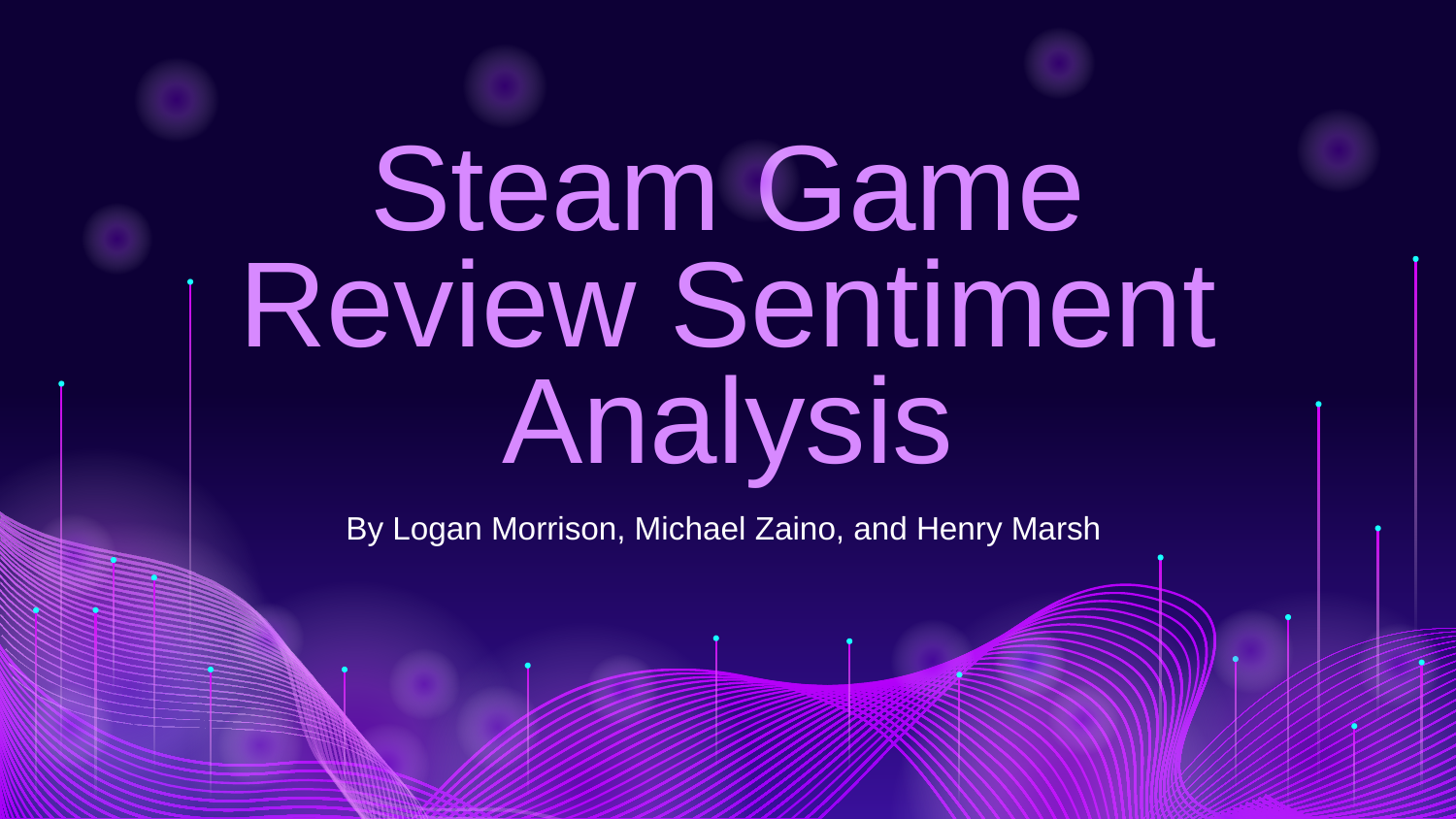

# Steam Game Review Sentiment Analysis
By Logan Morrison, Michael Zaino, and Henry Marsh